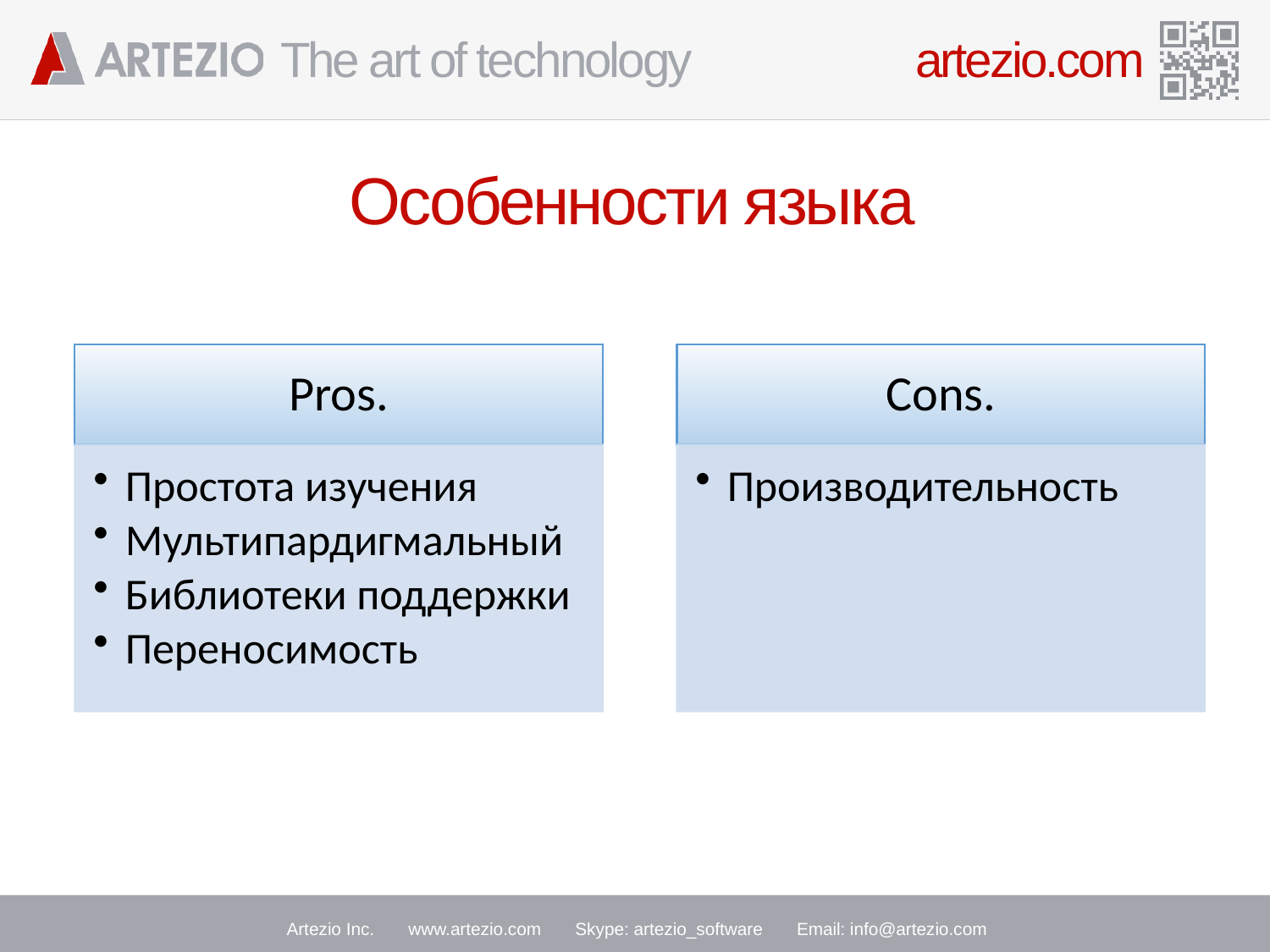

Особенности языка
Pros.
Простота изучения
Мультипардигмальный
Библиотеки поддержки
Переносимость
Cons.
Производительность